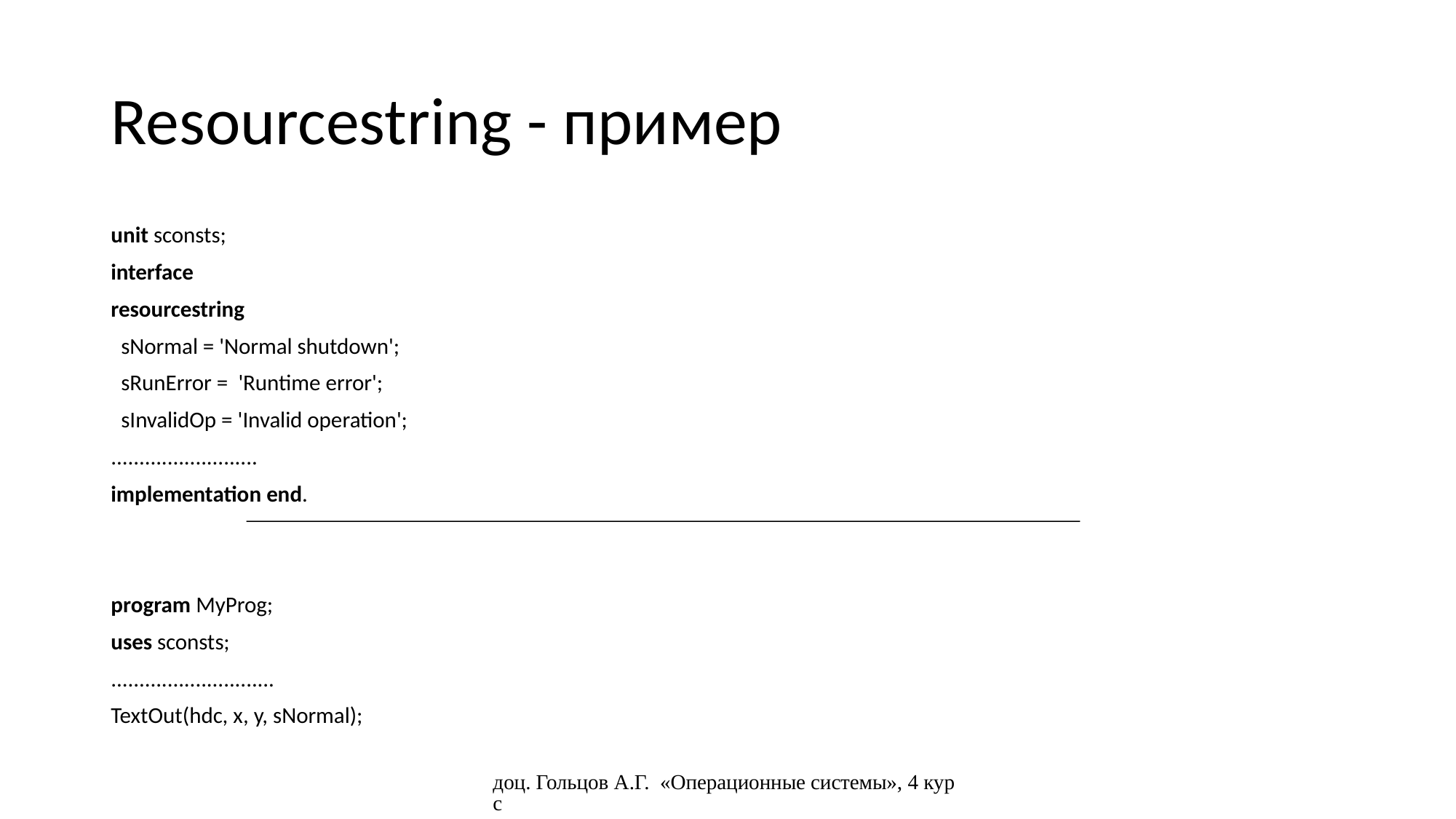

# Resourcestring - пример
unit sconsts;
interface
resourcestring
  sNormal = 'Normal shutdown';
  sRunError =  'Runtime error';
  sInvalidOp = 'Invalid operation';
..........................
implementation end.

program MyProg;
uses sconsts;
.............................
TextOut(hdc, x, y, sNormal);

доц. Гольцов А.Г.  «Операционные системы», 4 курс